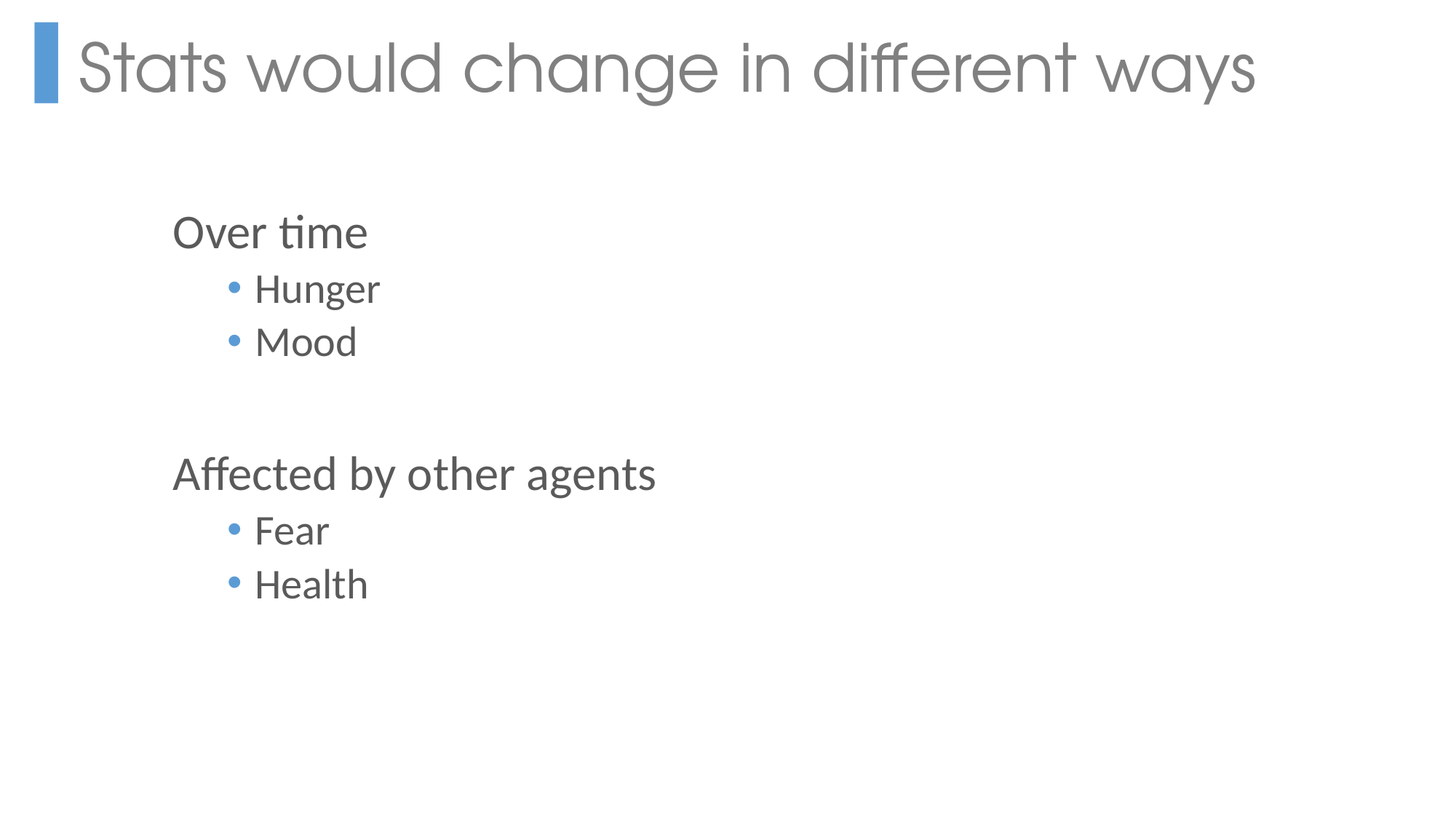

Stats would change in different ways
Over time
Hunger
Mood

Affected by other agents
Fear
Health